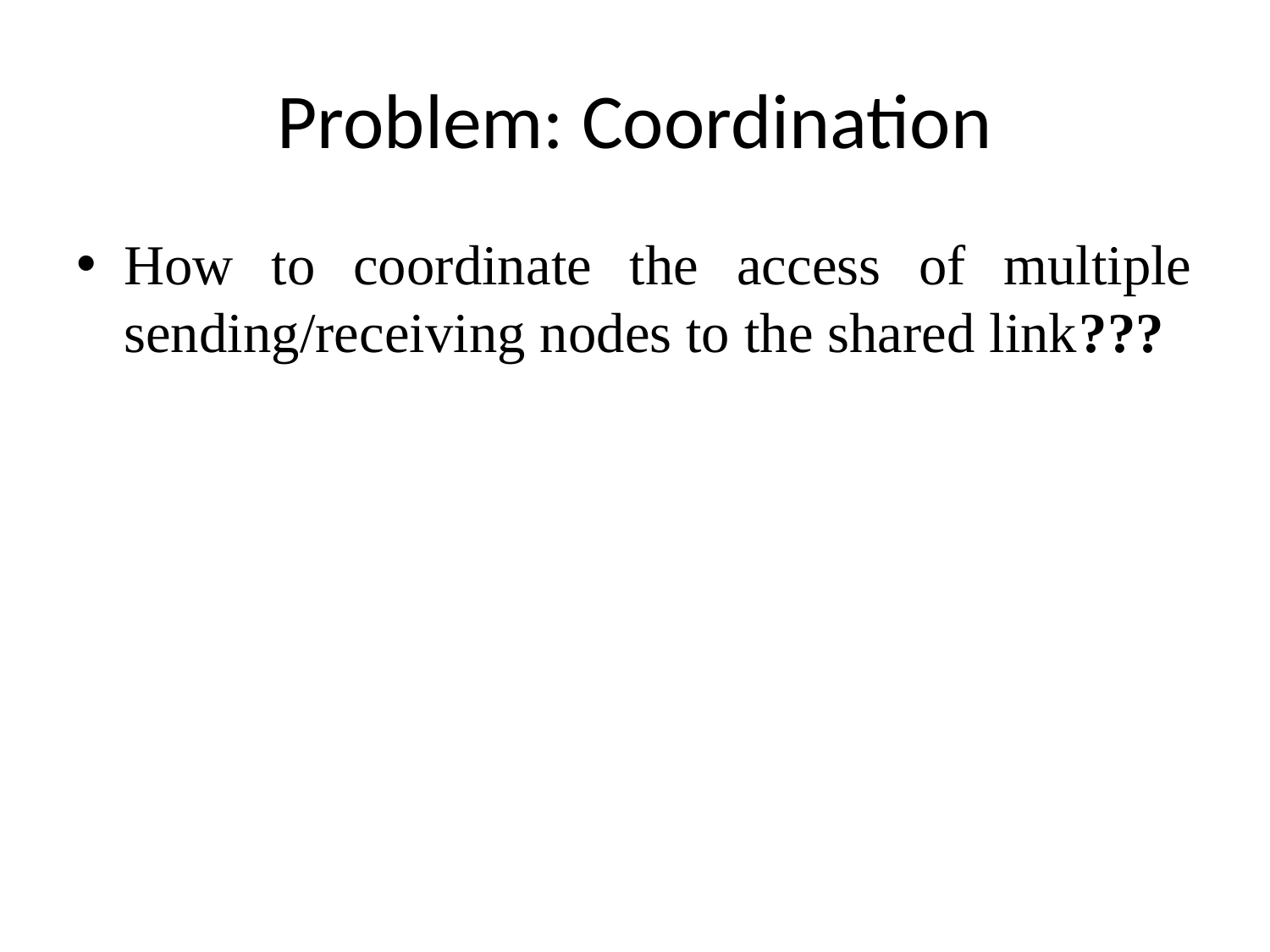

# Problem: Coordination
How to coordinate the access of multiple sending/receiving nodes to the shared link???